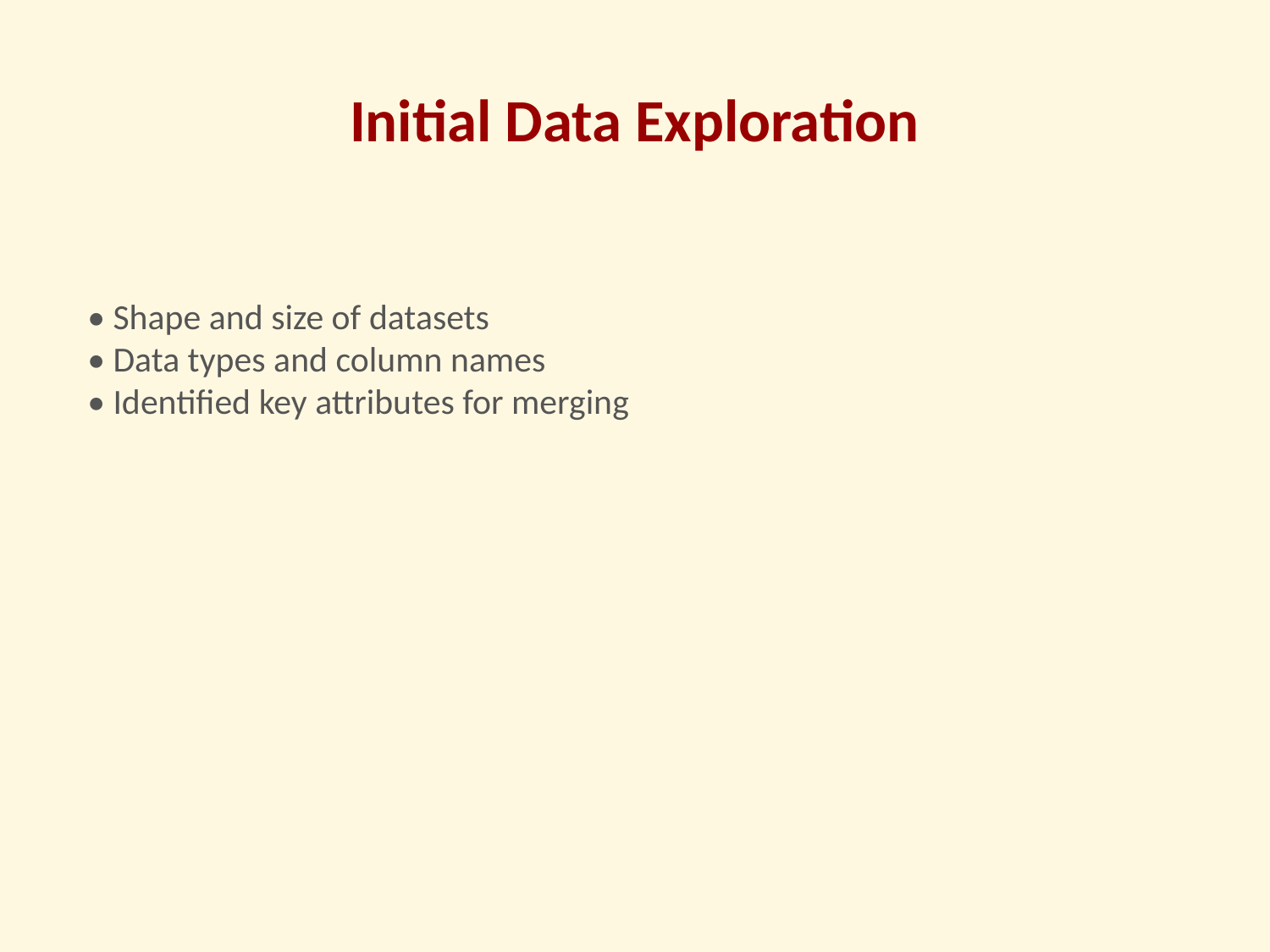

# Initial Data Exploration

• Shape and size of datasets
• Data types and column names
• Identified key attributes for merging